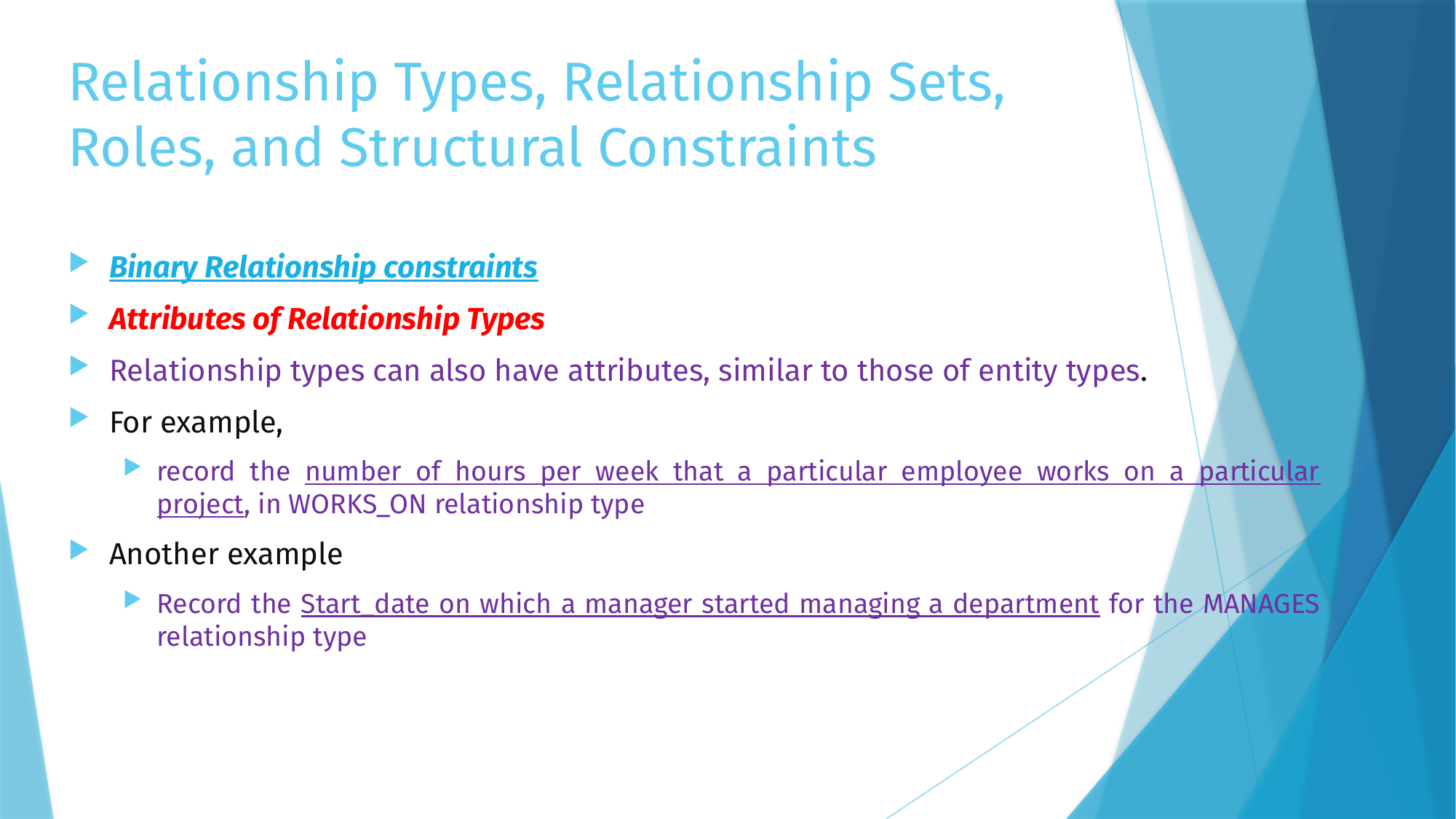

# Relationship Types, Relationship Sets, Roles, and Structural Constraints

Binary Relationship constraints
Attributes of Relationship Types
Relationship types can also have attributes, similar to those of entity types.
For example,
record the number of hours per week that a particular employee works on a particular project, in WORKS_ON relationship type
Another example
Record the Start_date on which a manager started managing a department for the MANAGES relationship type